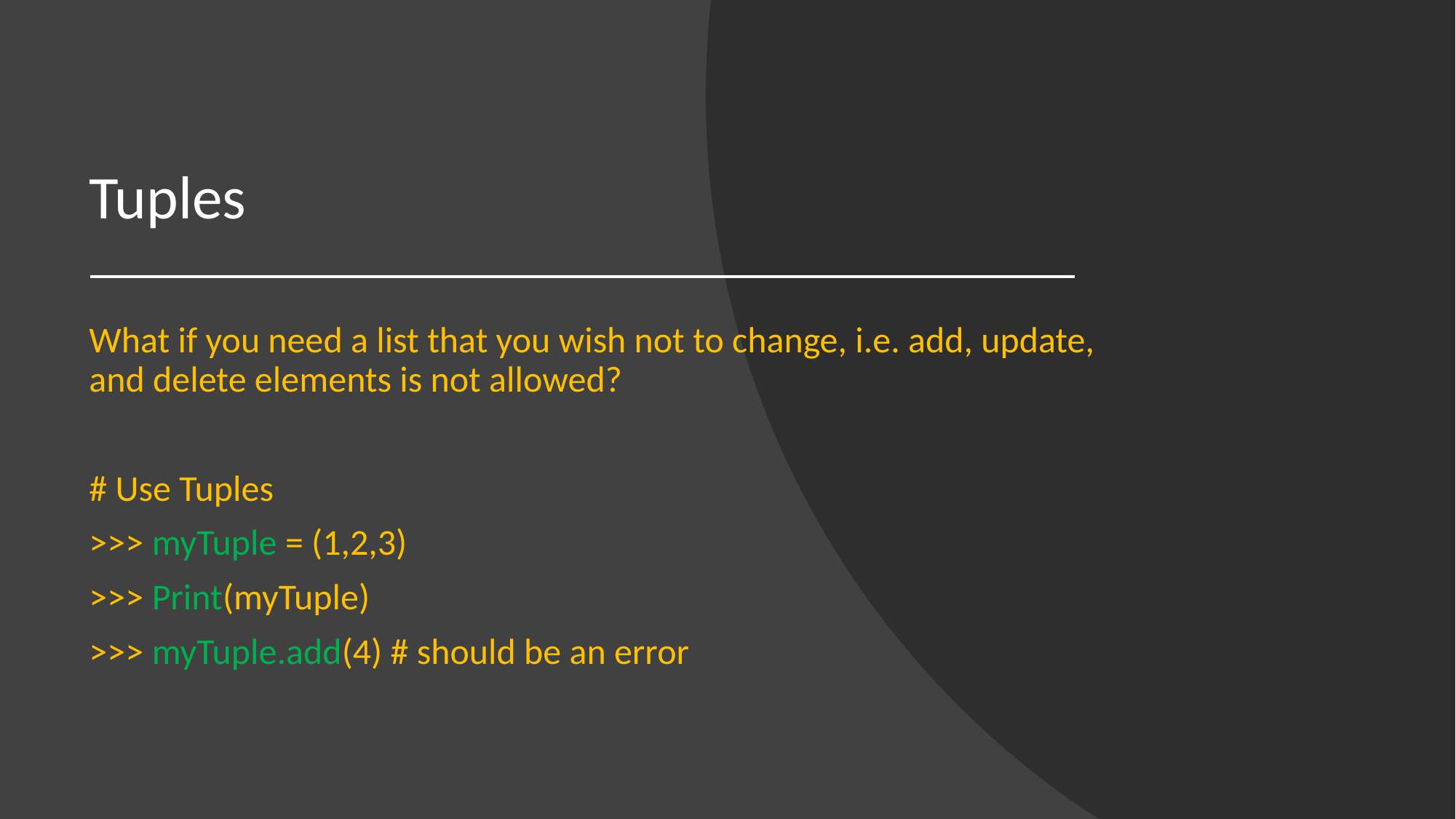

# Tuples
What if you need a list that you wish not to change, i.e. add, update, and delete elements is not allowed?

# Use Tuples
>>> myTuple = (1,2,3)
>>> Print(myTuple)
>>> myTuple.add(4) # should be an error